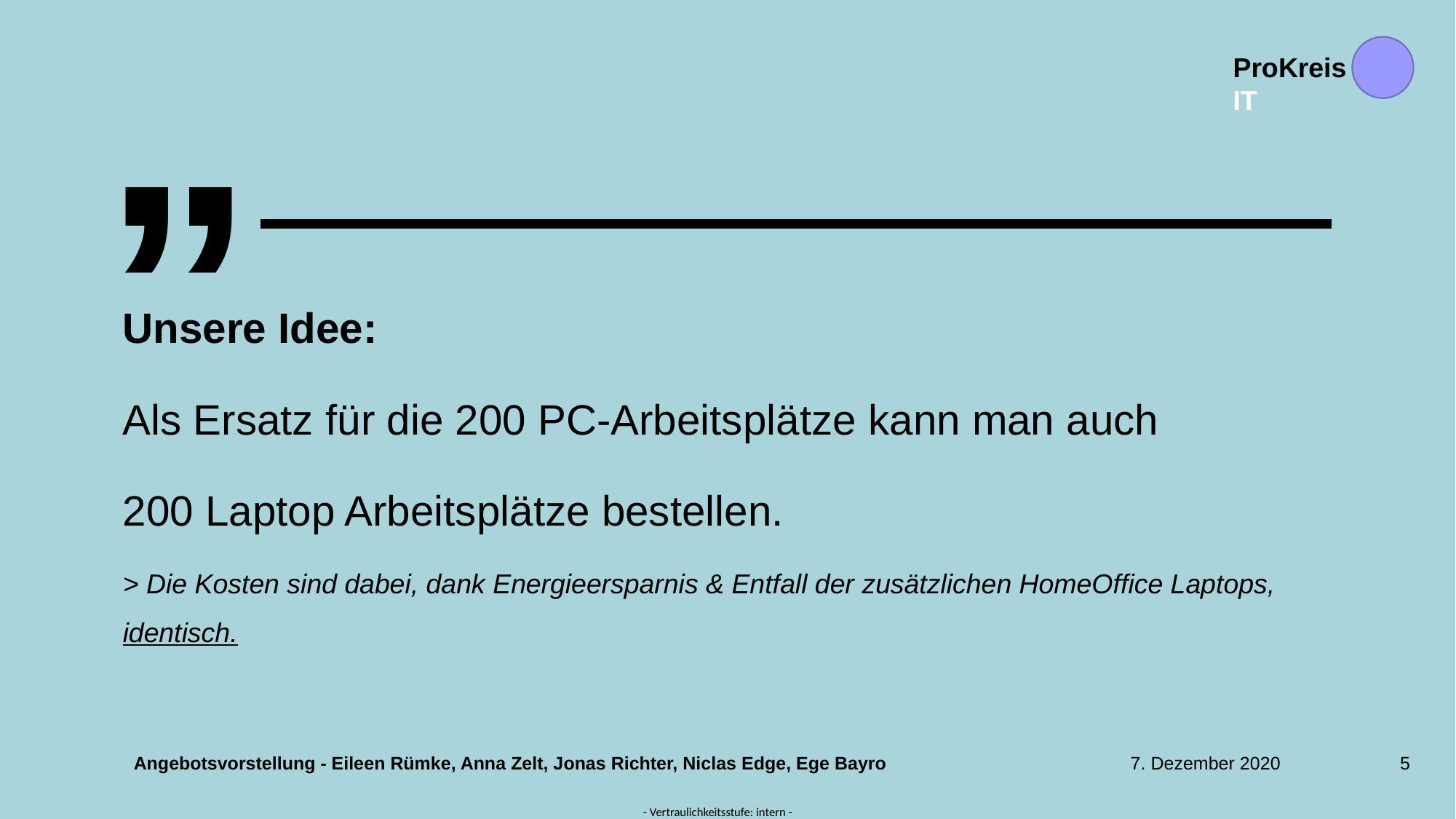

# „

ProKreis  IT
Unsere Idee:
Als Ersatz für die 200 PC-Arbeitsplätze kann man auch
200 Laptop Arbeitsplätze bestellen.
> Die Kosten sind dabei, dank Energieersparnis & Entfall der zusätzlichen HomeOffice Laptops, identisch.
7. Dezember 2020
5
Angebotsvorstellung - Eileen Rümke, Anna Zelt, Jonas Richter, Niclas Edge, Ege Bayro